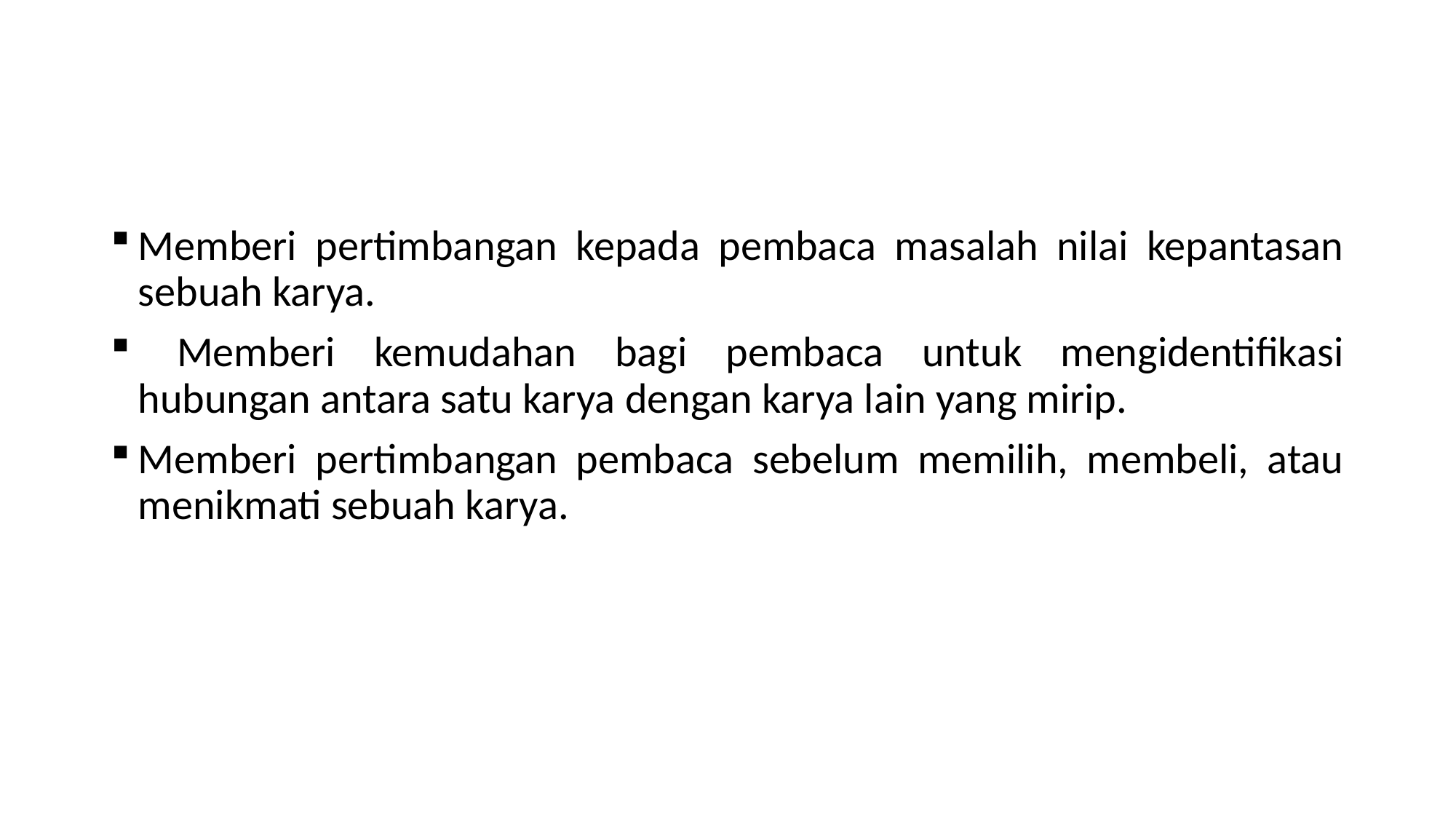

#
Memberi pertimbangan kepada pembaca masalah nilai kepantasan sebuah karya.
 Memberi kemudahan bagi pembaca untuk mengidentifikasi hubungan antara satu karya dengan karya lain yang mirip.
Memberi pertimbangan pembaca sebelum memilih, membeli, atau menikmati sebuah karya.